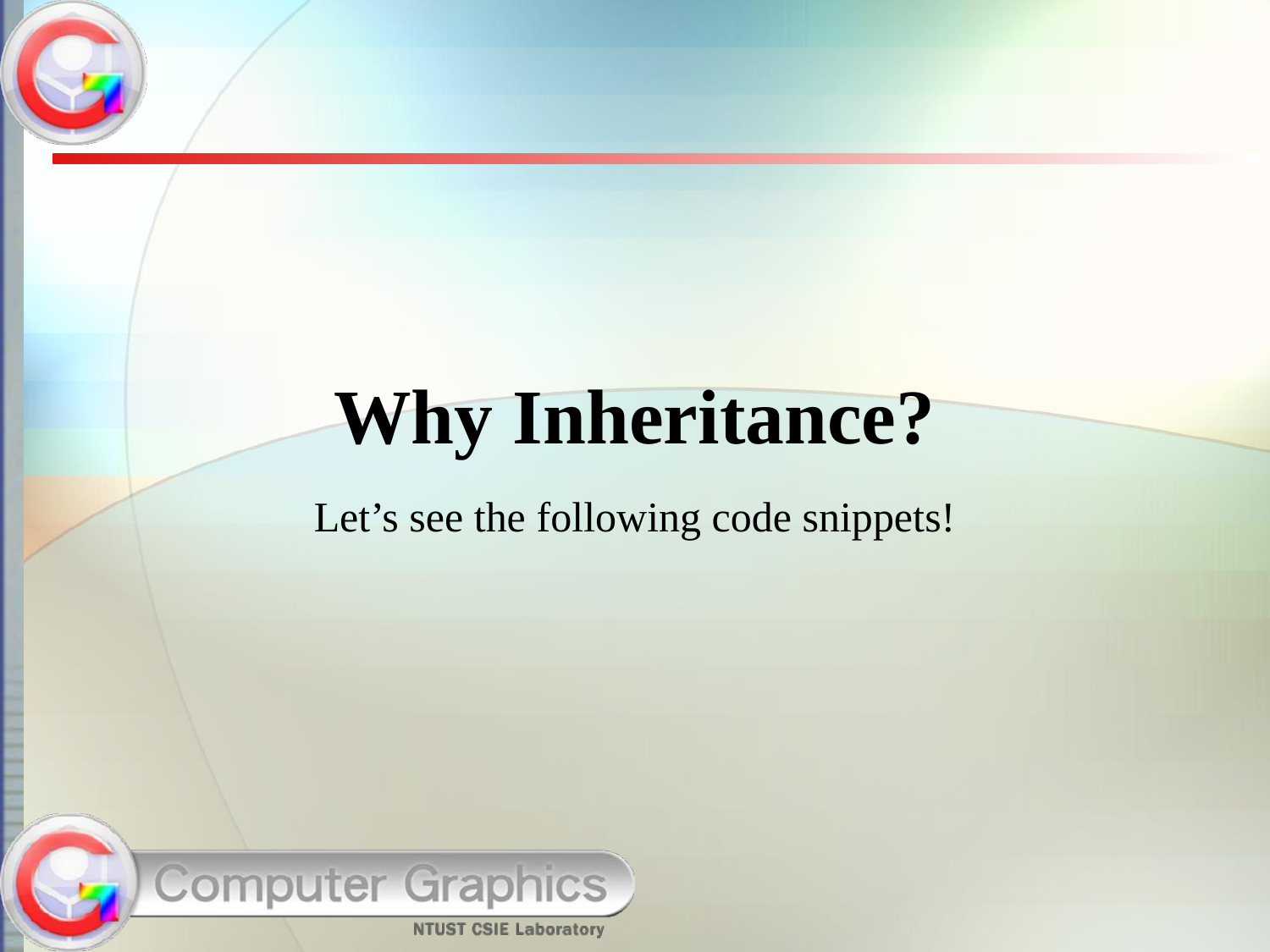

# Why Inheritance?
Let’s see the following code snippets!